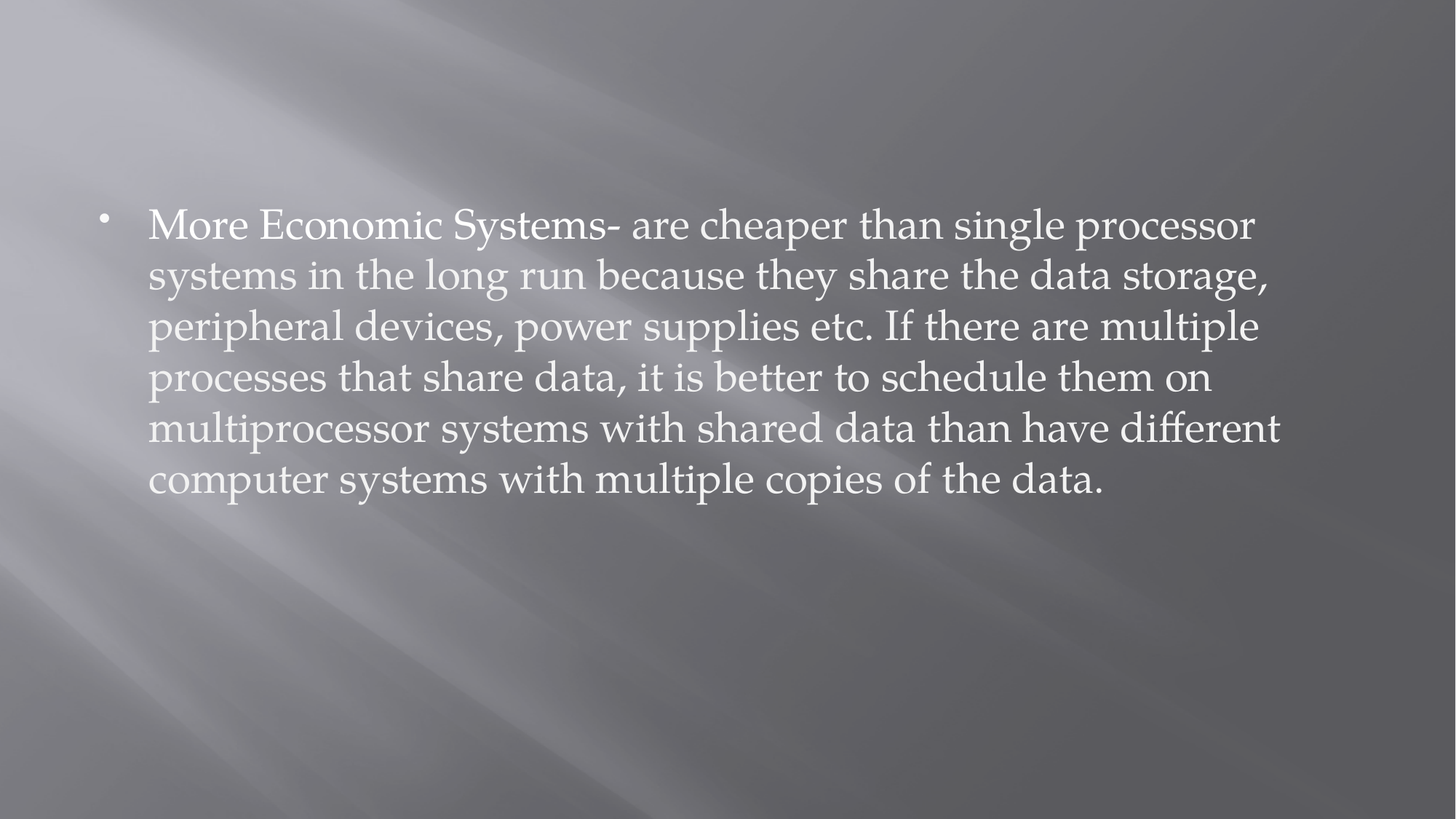

More Economic Systems- are cheaper than single processor systems in the long run because they share the data storage, peripheral devices, power supplies etc. If there are multiple processes that share data, it is better to schedule them on multiprocessor systems with shared data than have different computer systems with multiple copies of the data.